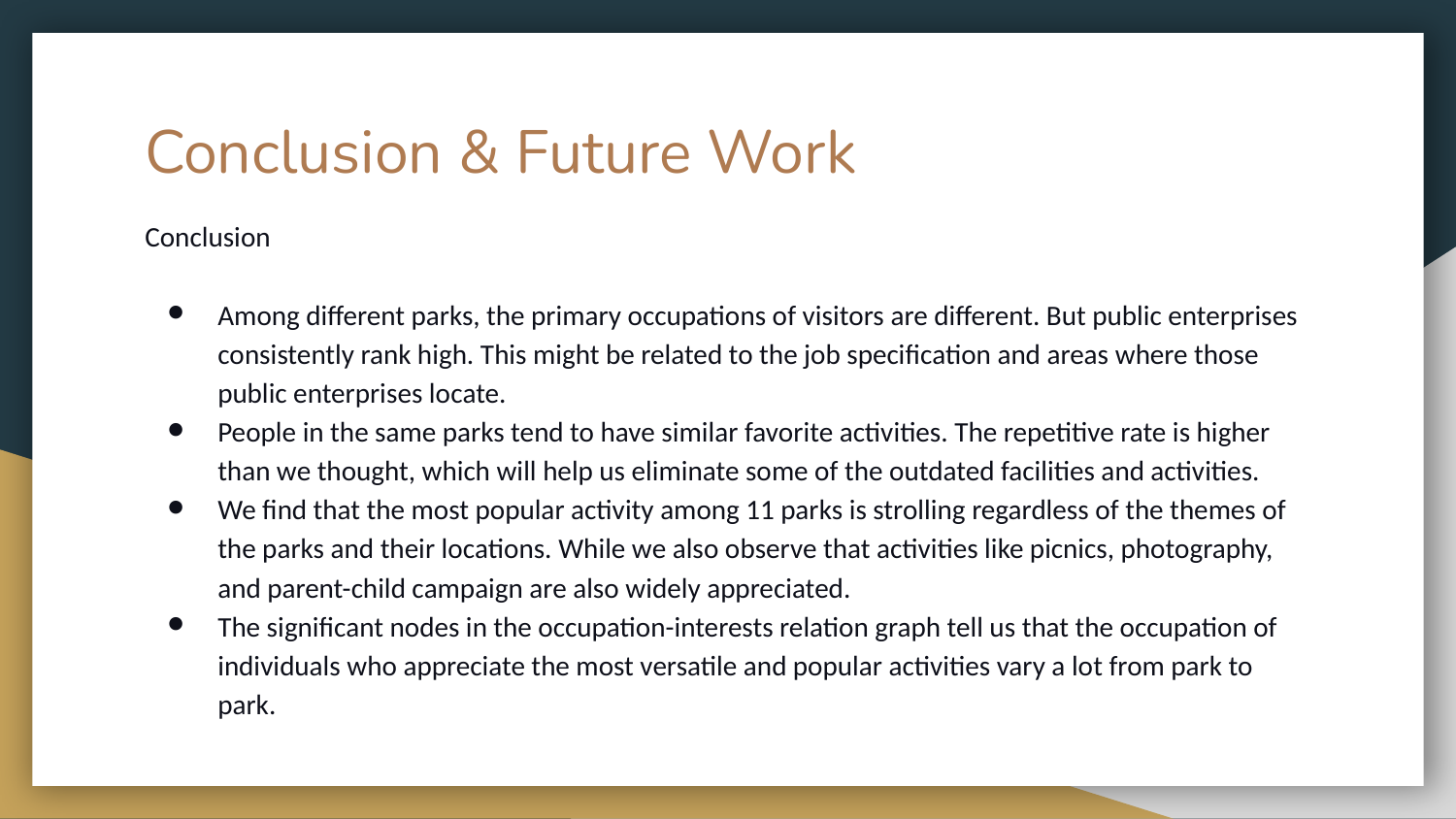

# Conclusion & Future Work
Conclusion

Among different parks, the primary occupations of visitors are different. But public enterprises consistently rank high. This might be related to the job specification and areas where those public enterprises locate.
People in the same parks tend to have similar favorite activities. The repetitive rate is higher than we thought, which will help us eliminate some of the outdated facilities and activities.
We find that the most popular activity among 11 parks is strolling regardless of the themes of the parks and their locations. While we also observe that activities like picnics, photography, and parent-child campaign are also widely appreciated.
The significant nodes in the occupation-interests relation graph tell us that the occupation of individuals who appreciate the most versatile and popular activities vary a lot from park to park.